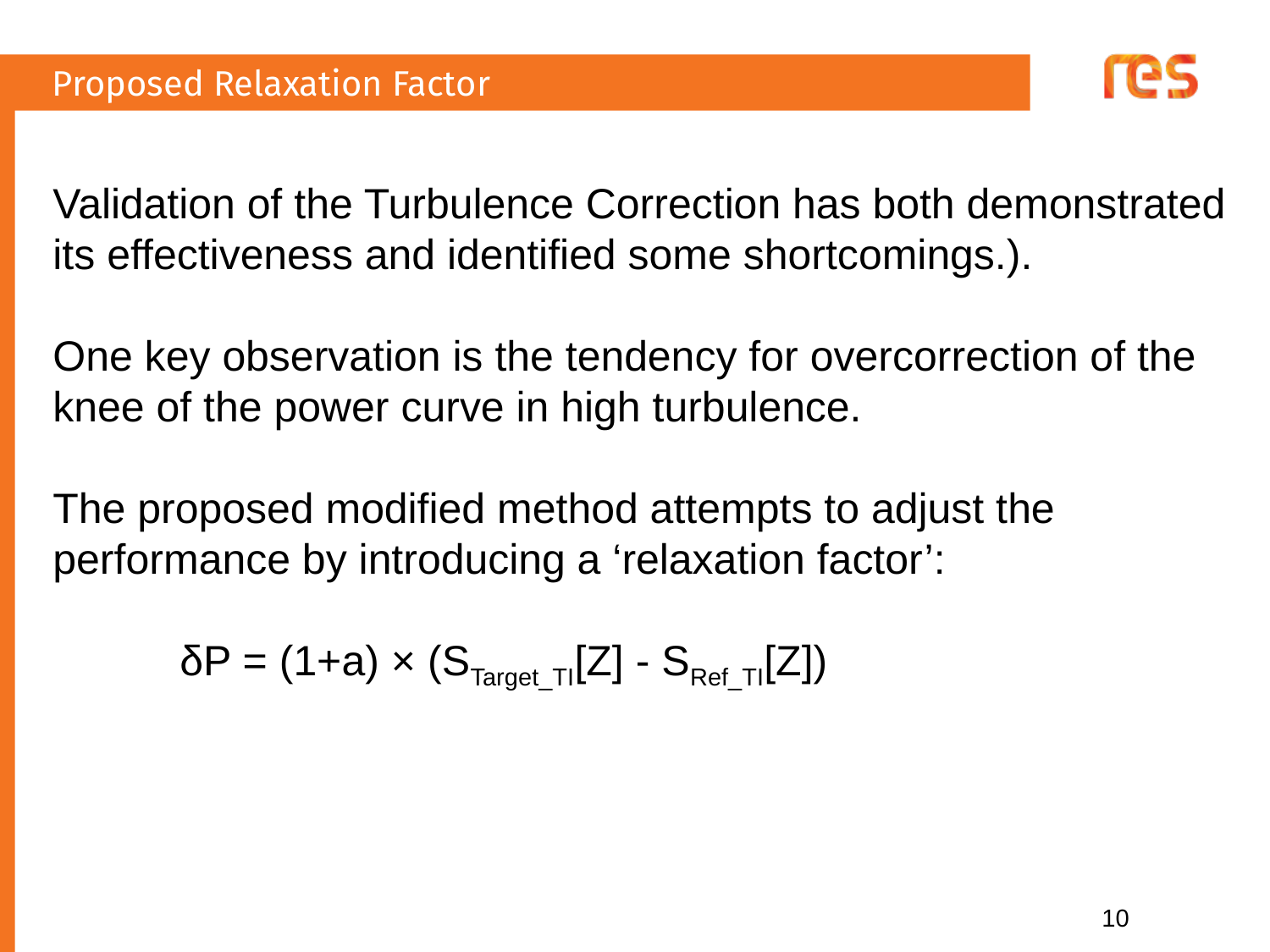

# Proposed Relaxation Factor

Validation of the Turbulence Correction has both demonstrated its effectiveness and identified some shortcomings.).

One key observation is the tendency for overcorrection of the knee of the power curve in high turbulence.

The proposed modified method attempts to adjust the performance by introducing a ‘relaxation factor’:

	δP = (1+a) × (STarget_TI[Z] - SRef_TI[Z])

10